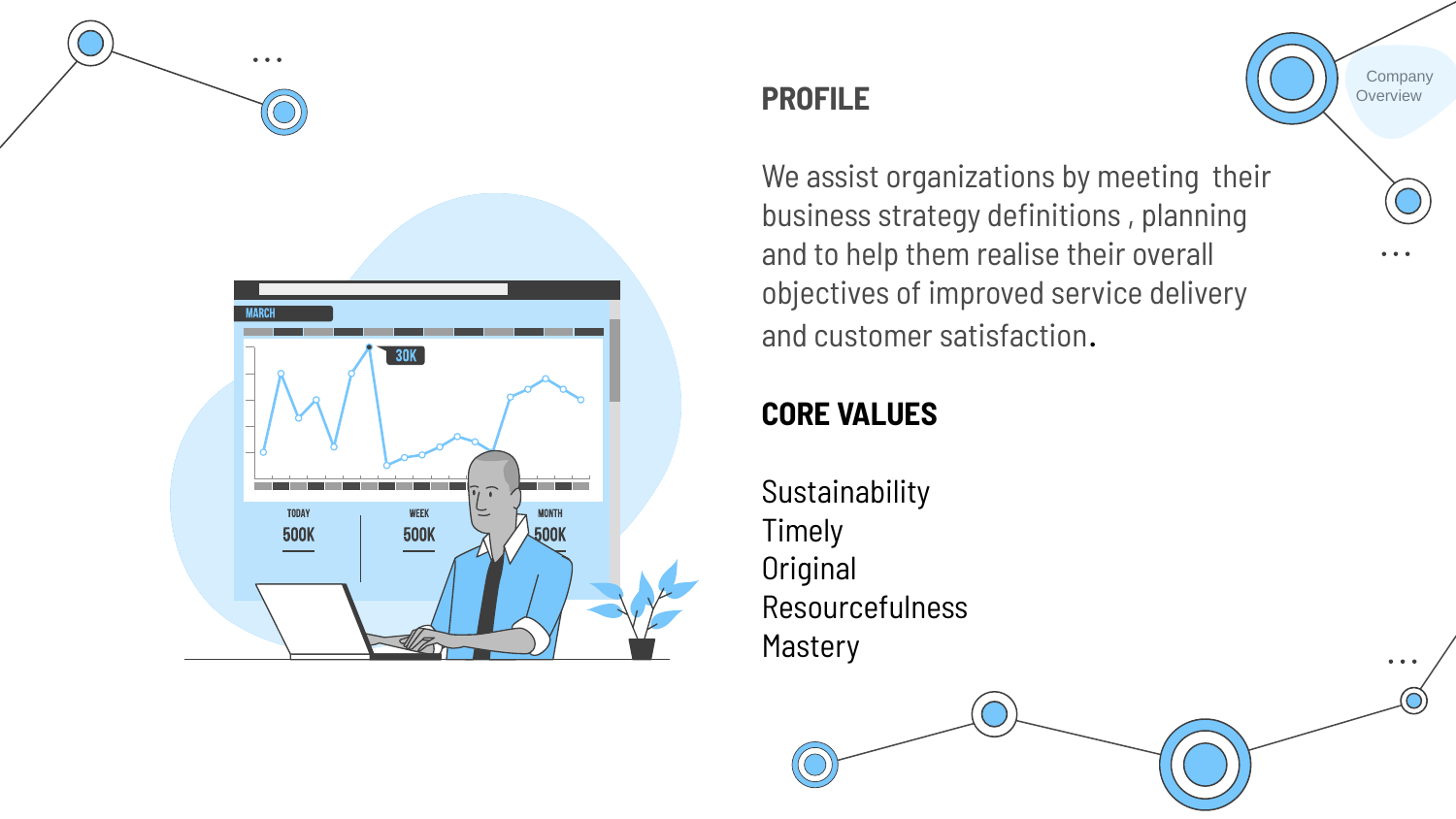

# Company Overview
PROFILE

We assist organizations by meeting  their business strategy definitions , planning  and to help them realise their overall objectives of improved service delivery and customer satisfaction.

CORE VALUES

Sustainability
Timely
Original
Resourcefulness
Mastery